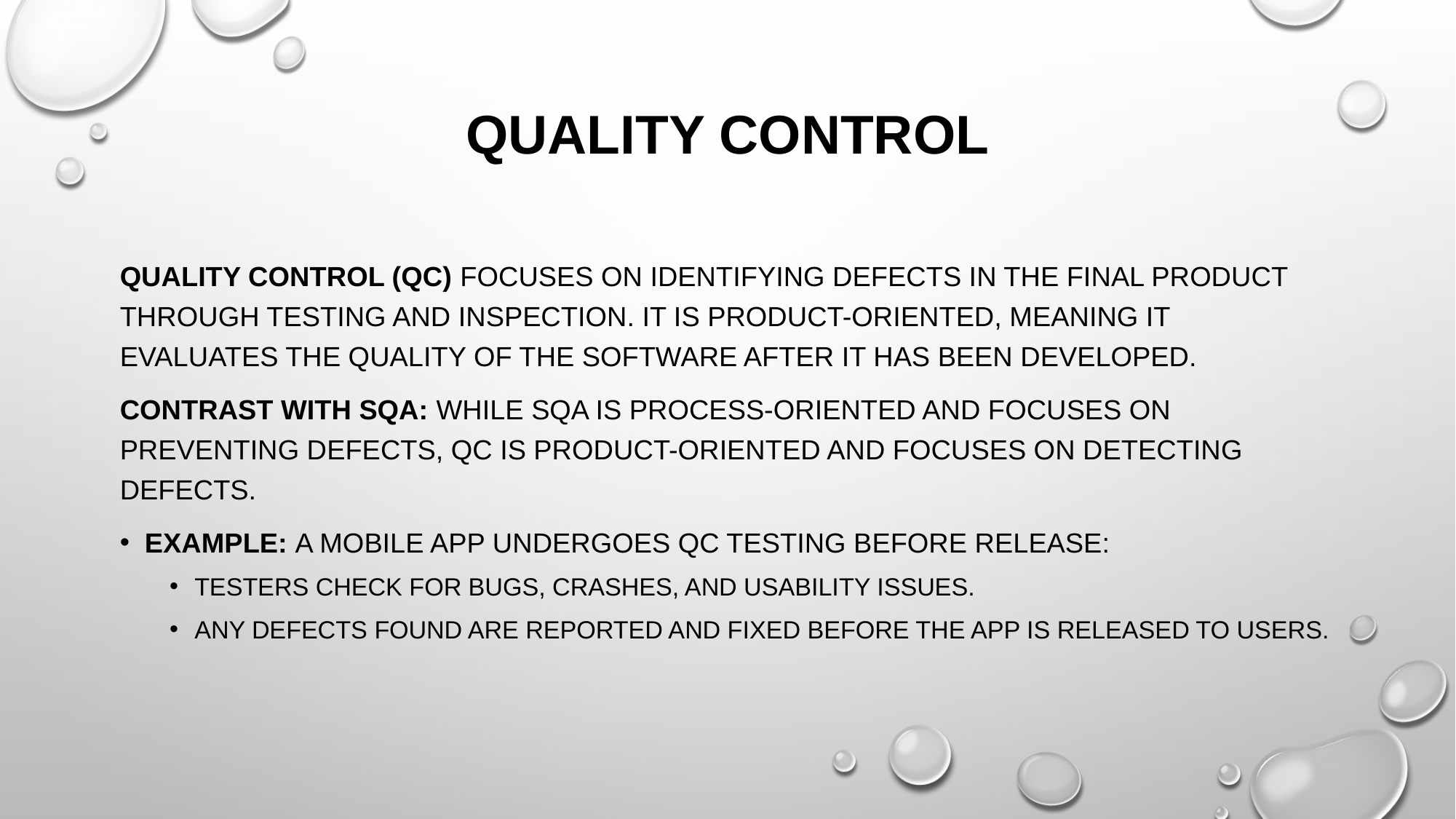

# Quality Control
Quality Control (QC) focuses on identifying defects in the final product through testing and inspection. It is product-oriented, meaning it evaluates the quality of the software after it has been developed.
Contrast with SQA: While SQA is process-oriented and focuses on preventing defects, QC is product-oriented and focuses on detecting defects.
Example: A mobile app undergoes QC testing before release:
Testers check for bugs, crashes, and usability issues.
Any defects found are reported and fixed before the app is released to users.